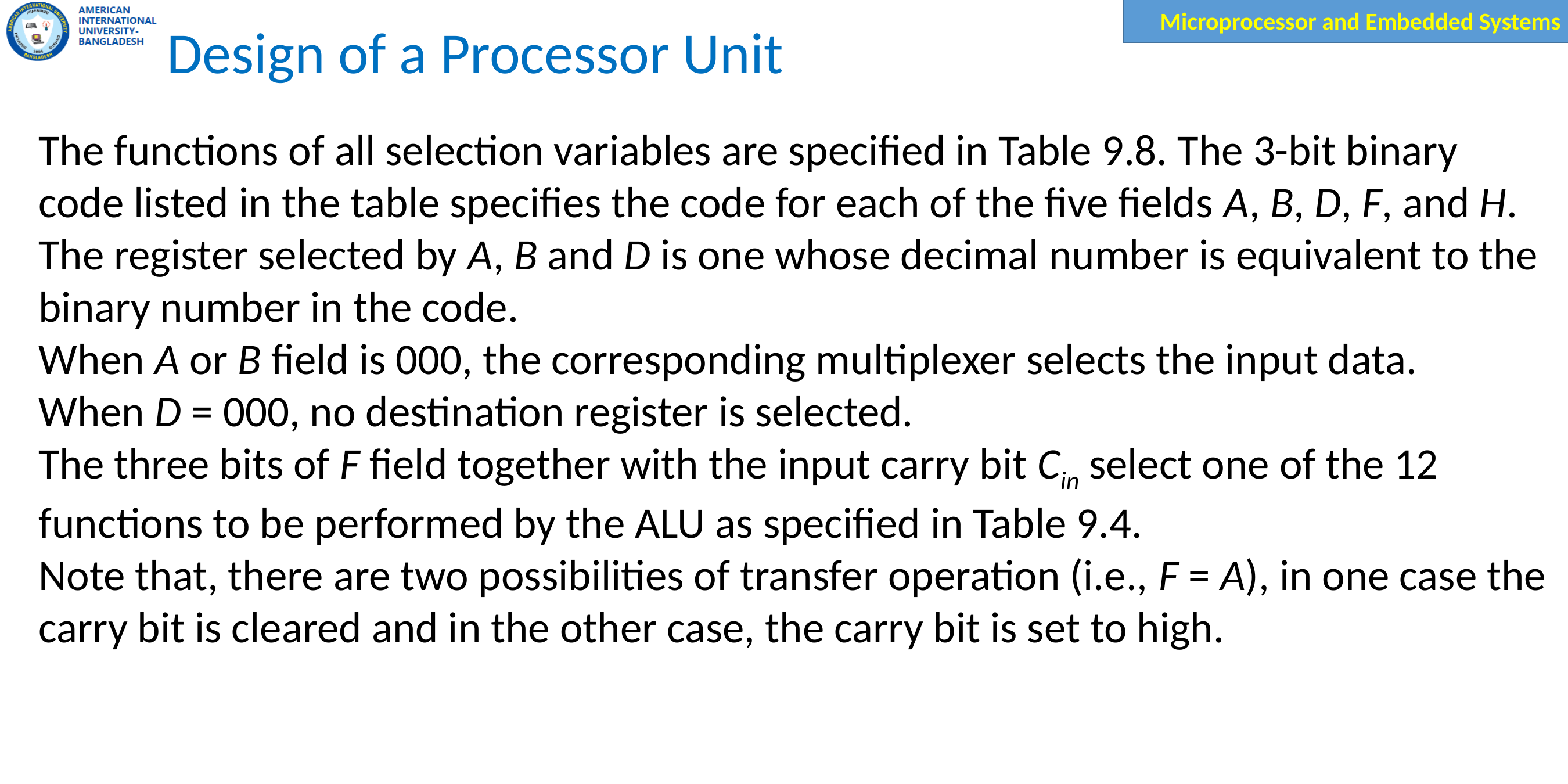

# Design of a Processor Unit
The functions of all selection variables are specified in Table 9.8. The 3-bit binary code listed in the table specifies the code for each of the five fields A, B, D, F, and H.
The register selected by A, B and D is one whose decimal number is equivalent to the binary number in the code.
When A or B field is 000, the corresponding multiplexer selects the input data.
When D = 000, no destination register is selected.
The three bits of F field together with the input carry bit Cin select one of the 12 functions to be performed by the ALU as specified in Table 9.4.
Note that, there are two possibilities of transfer operation (i.e., F = A), in one case the carry bit is cleared and in the other case, the carry bit is set to high.